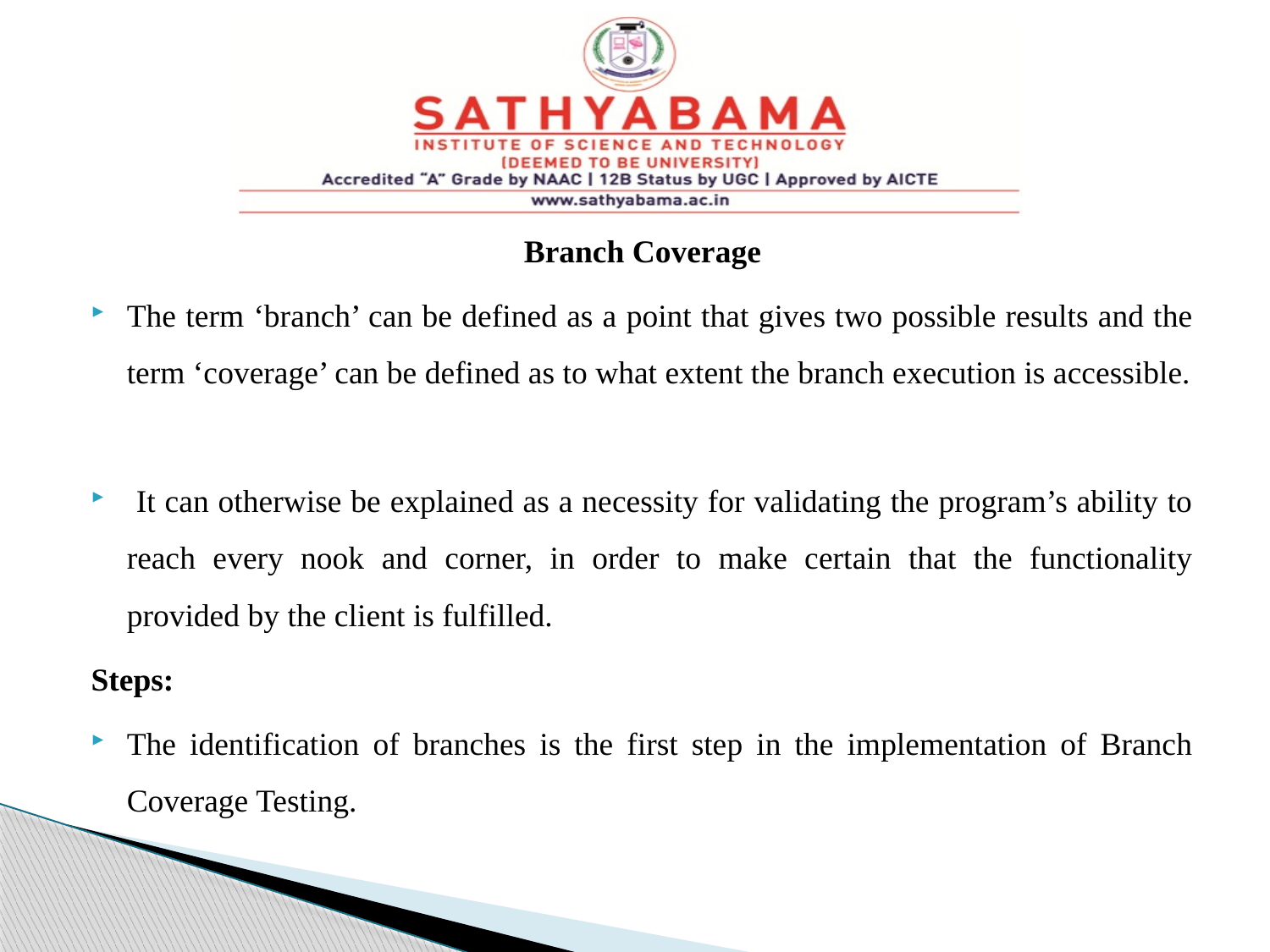

#
Branch Coverage
The term ‘branch’ can be defined as a point that gives two possible results and the term ‘coverage’ can be defined as to what extent the branch execution is accessible.

 It can otherwise be explained as a necessity for validating the program’s ability to reach every nook and corner, in order to make certain that the functionality provided by the client is fulfilled.
Steps:
The identification of branches is the first step in the implementation of Branch Coverage Testing.